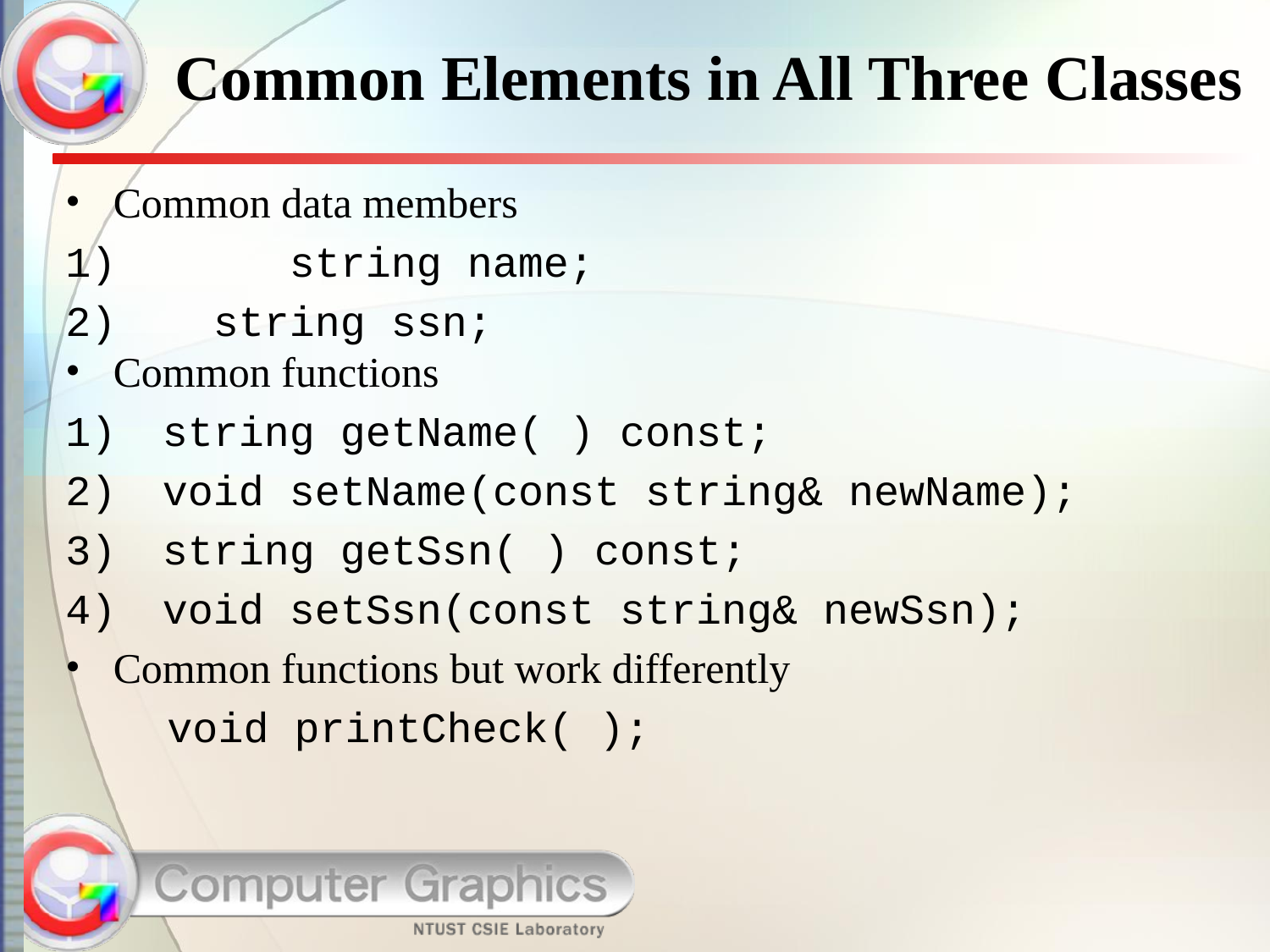

# Common Elements in All Three Classes
Common data members
 	 string name;
   string ssn;
Common functions
 string getName( ) const;
 void setName(const string& newName);
 string getSsn( ) const;
 void setSsn(const string& newSsn);
Common functions but work differently
    void printCheck( );